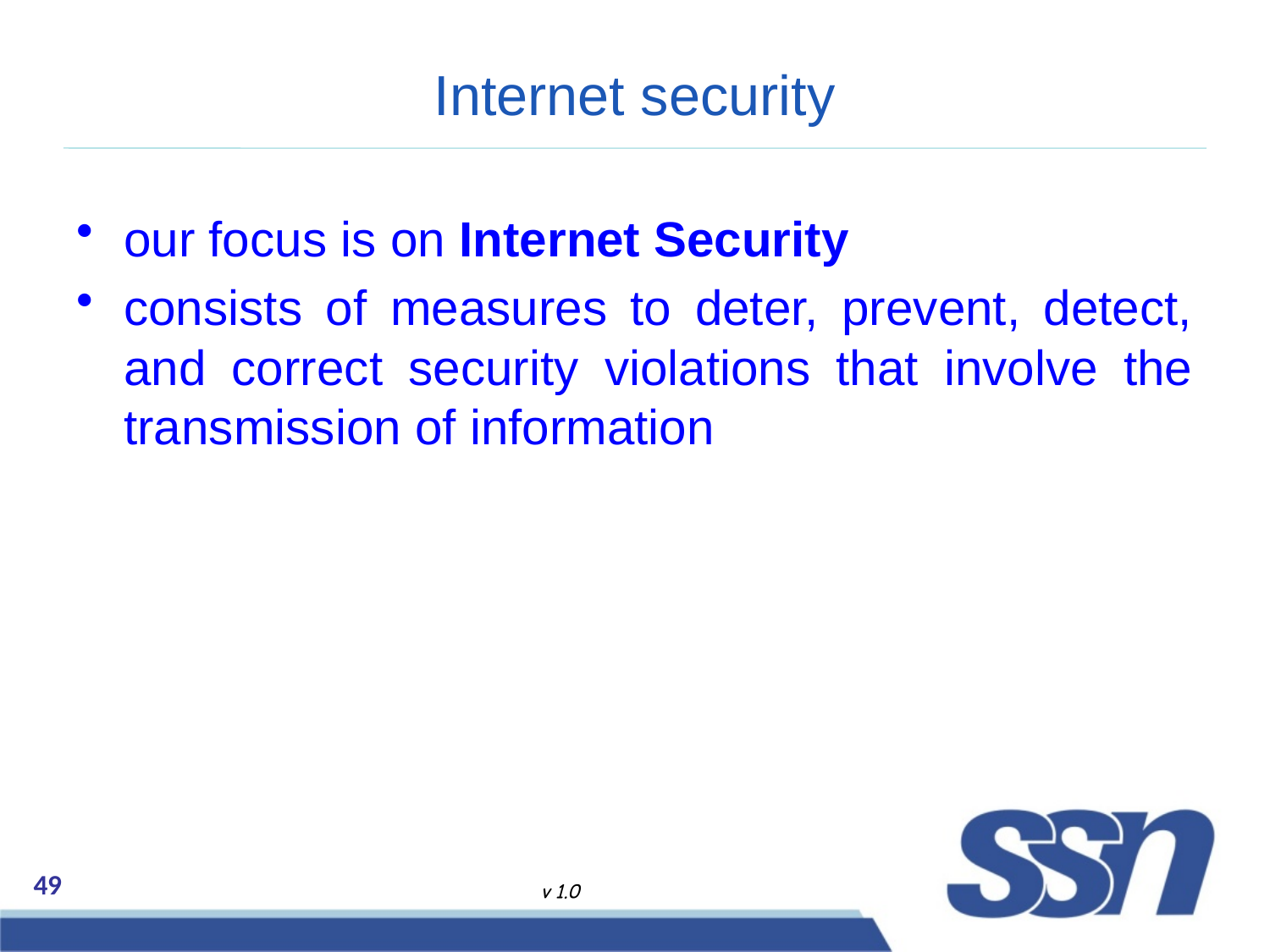

# Internet security
our focus is on Internet Security
consists of measures to deter, prevent, detect, and correct security violations that involve the transmission of information